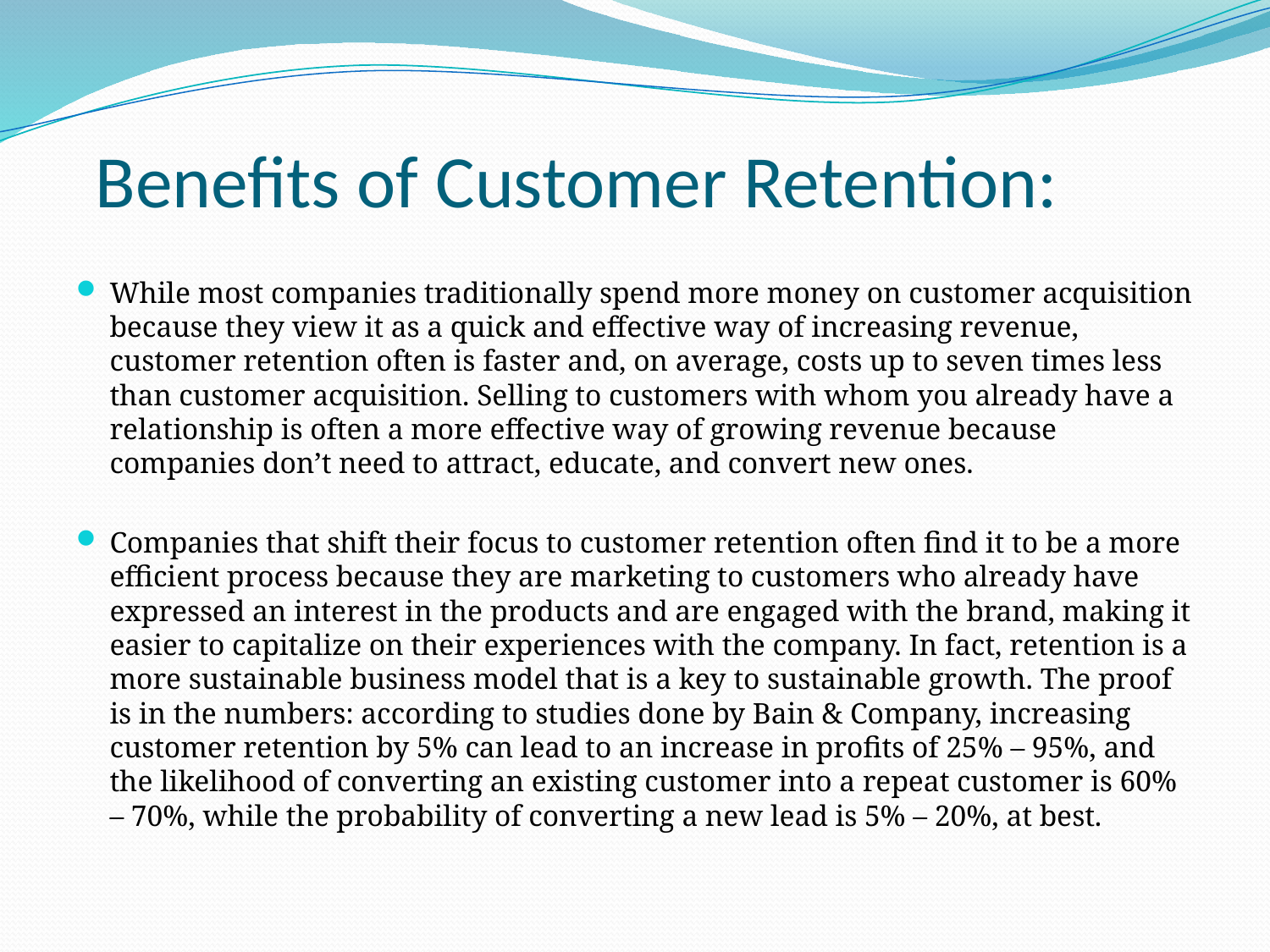

# Benefits of Customer Retention:
While most companies traditionally spend more money on customer acquisition because they view it as a quick and effective way of increasing revenue, customer retention often is faster and, on average, costs up to seven times less than customer acquisition. Selling to customers with whom you already have a relationship is often a more effective way of growing revenue because companies don’t need to attract, educate, and convert new ones.

Companies that shift their focus to customer retention often find it to be a more efficient process because they are marketing to customers who already have expressed an interest in the products and are engaged with the brand, making it easier to capitalize on their experiences with the company. In fact, retention is a more sustainable business model that is a key to sustainable growth. The proof is in the numbers: according to studies done by Bain & Company, increasing customer retention by 5% can lead to an increase in profits of 25% – 95%, and the likelihood of converting an existing customer into a repeat customer is 60% – 70%, while the probability of converting a new lead is 5% – 20%, at best.